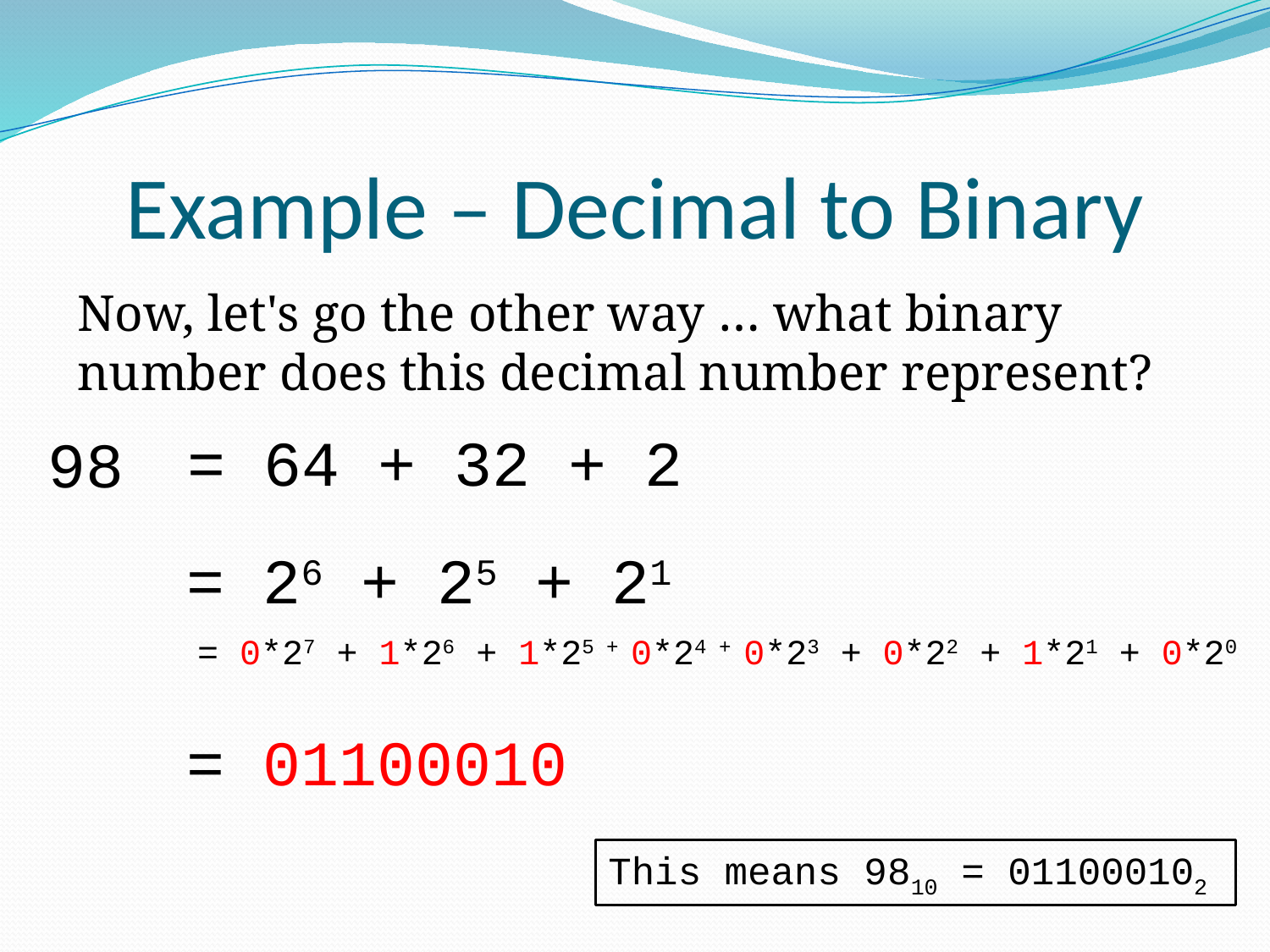

# Example – Decimal to Binary
Now, let's go the other way … what binary number does this decimal number represent?
= 64 + 32 + 2
98
= 26 + 25 + 21
= 0*27 + 1*26 + 1*25 + 0*24 + 0*23 + 0*22 + 1*21 + 0*20
= 01100010
This means 9810 = 011000102